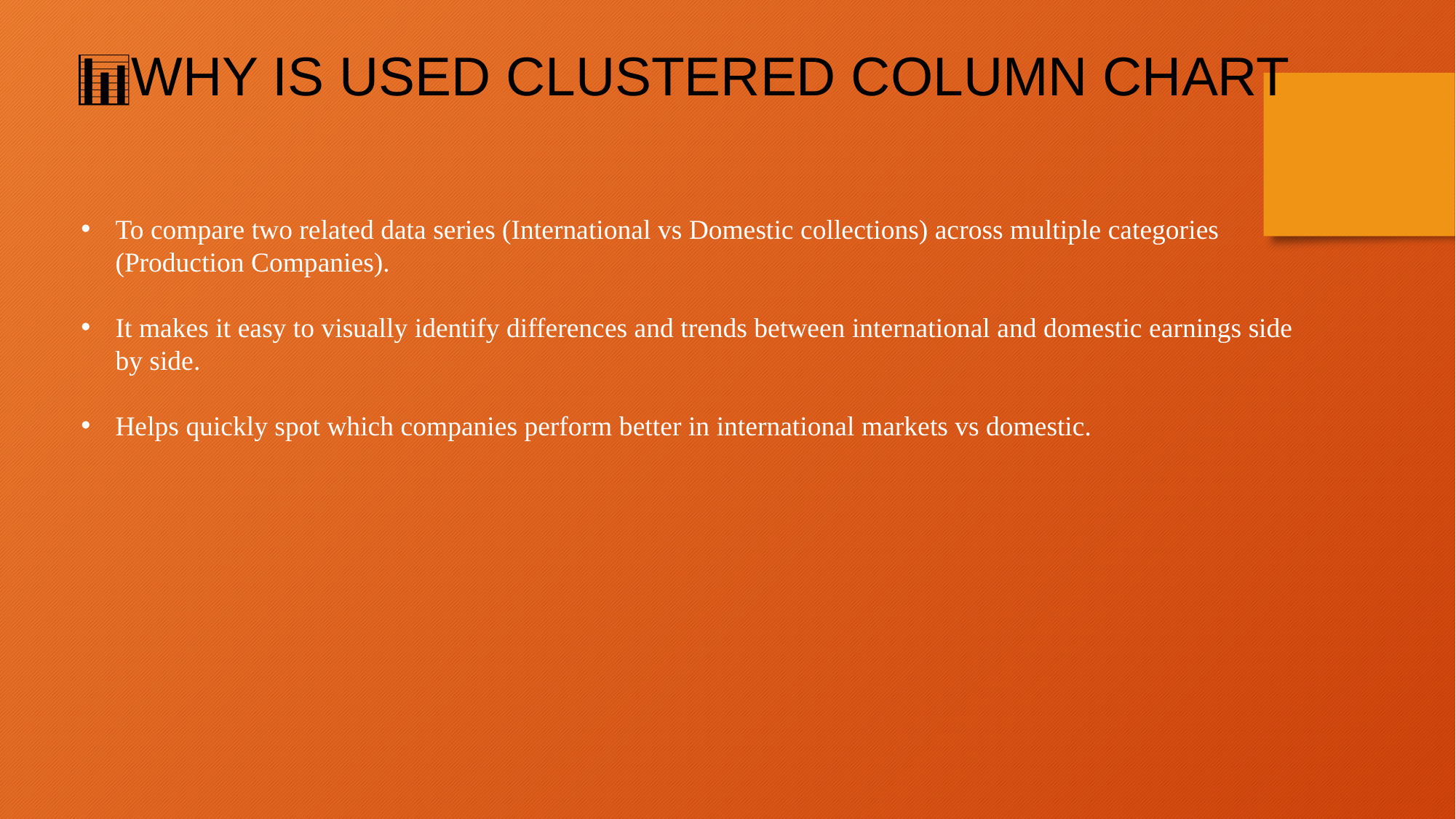

📊WHY IS USED CLUSTERED COLUMN CHART

To compare two related data series (International vs Domestic collections) across multiple categories (Production Companies).

It makes it easy to visually identify differences and trends between international and domestic earnings side by side.

Helps quickly spot which companies perform better in international markets vs domestic.